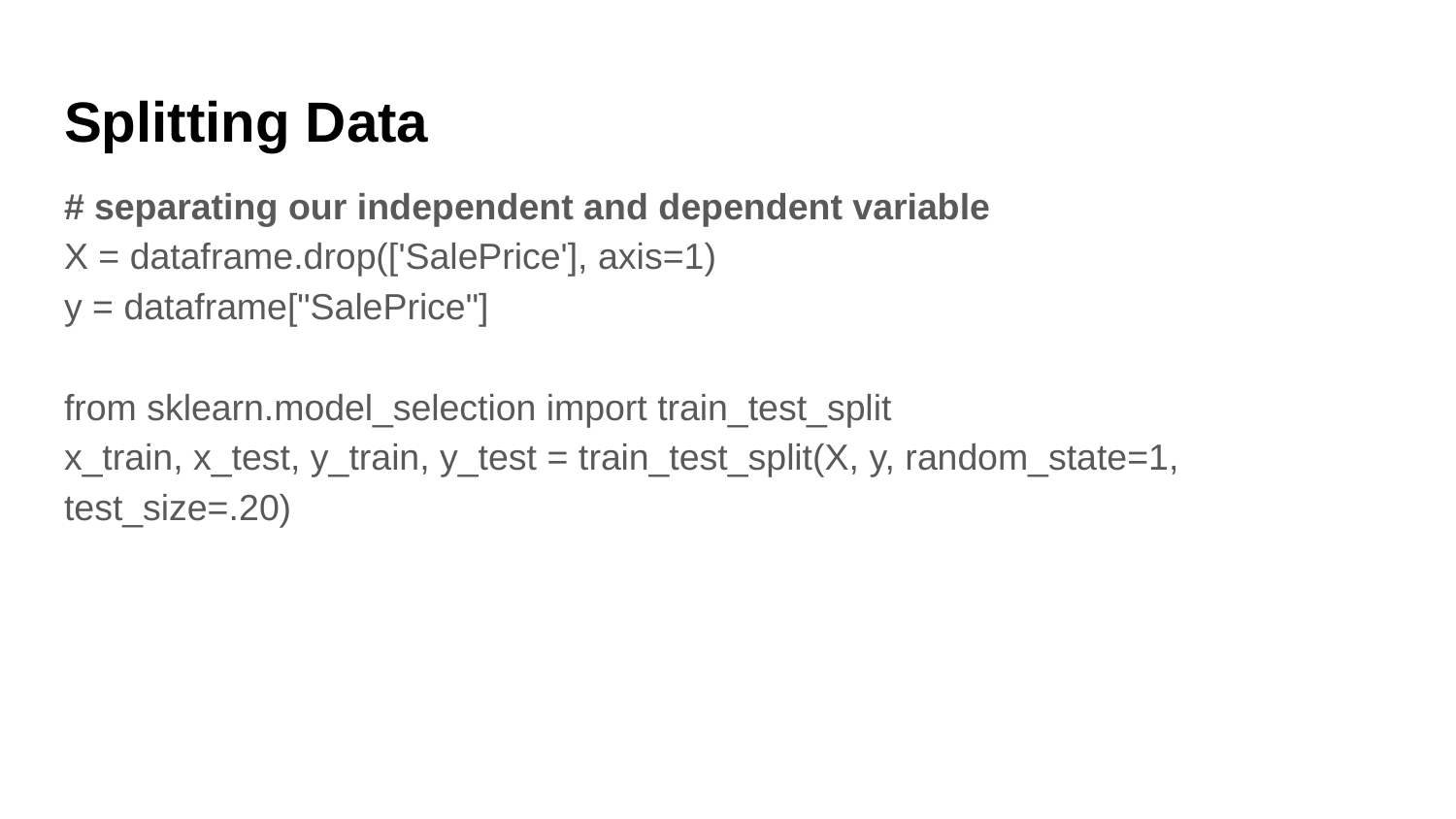

# Splitting Data

# separating our independent and dependent variable
X = dataframe.drop(['SalePrice'], axis=1)
y = dataframe["SalePrice"]

from sklearn.model_selection import train_test_split
x_train, x_test, y_train, y_test = train_test_split(X, y, random_state=1, test_size=.20)